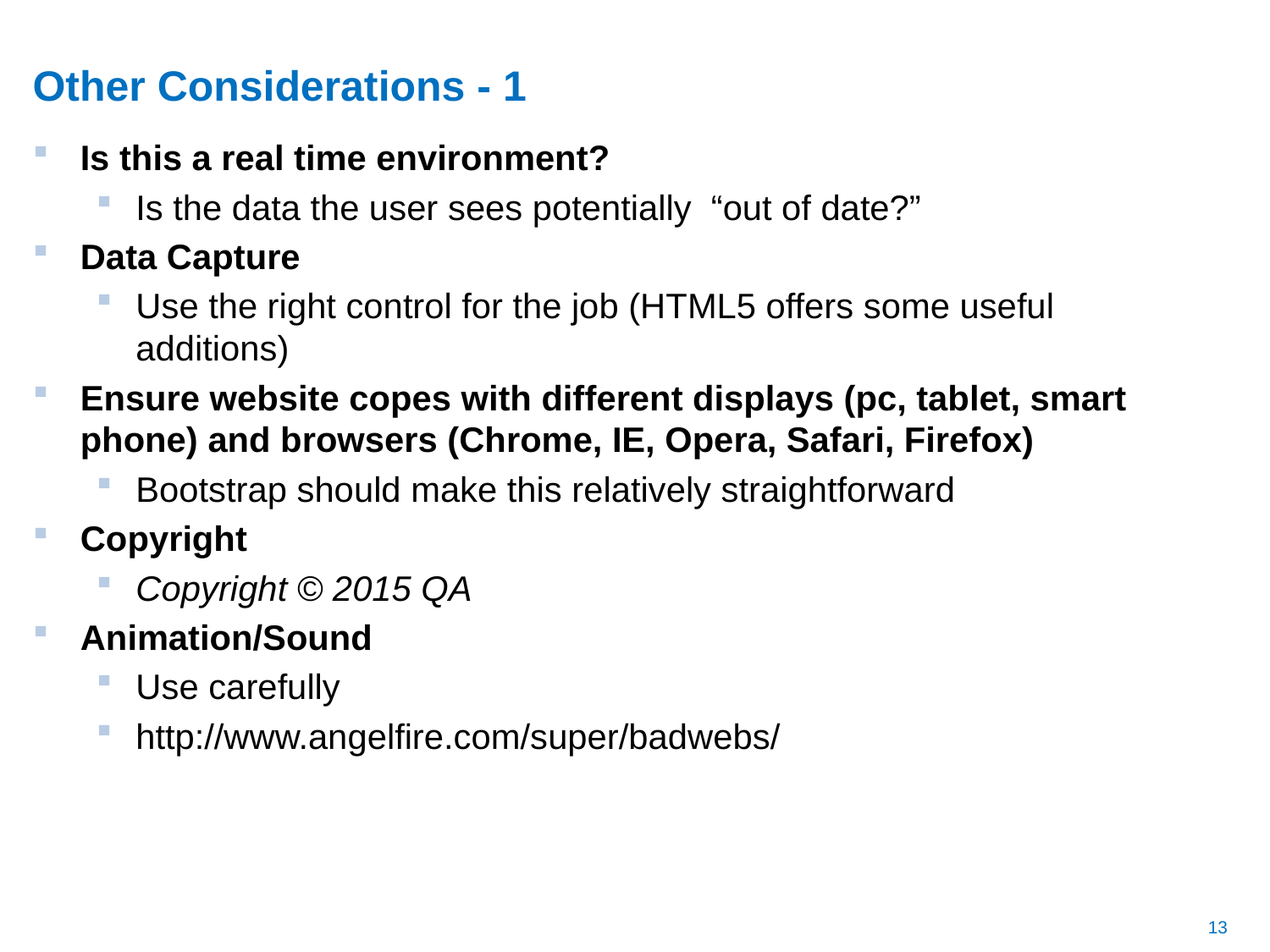

# Other Considerations - 1
Is this a real time environment?
Is the data the user sees potentially  “out of date?”
Data Capture
Use the right control for the job (HTML5 offers some useful  additions)
Ensure website copes with different displays (pc, tablet, smart phone) and browsers (Chrome, IE, Opera, Safari, Firefox)
Bootstrap should make this relatively straightforward
Copyright
Copyright © 2015 QA
Animation/Sound
Use carefully
http://www.angelfire.com/super/badwebs/